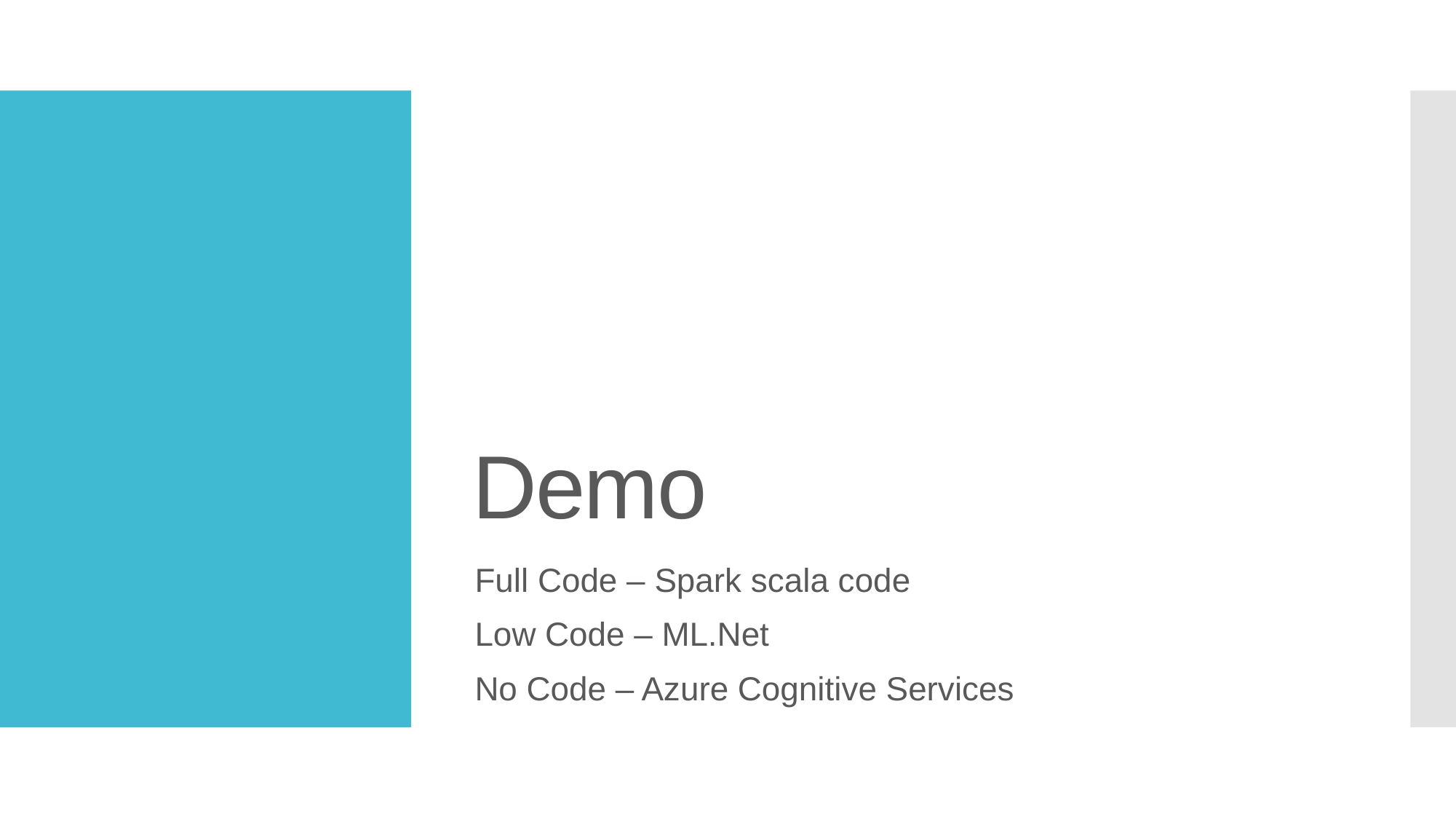

# Demo
Full Code – Spark scala code
Low Code – ML.Net
No Code – Azure Cognitive Services